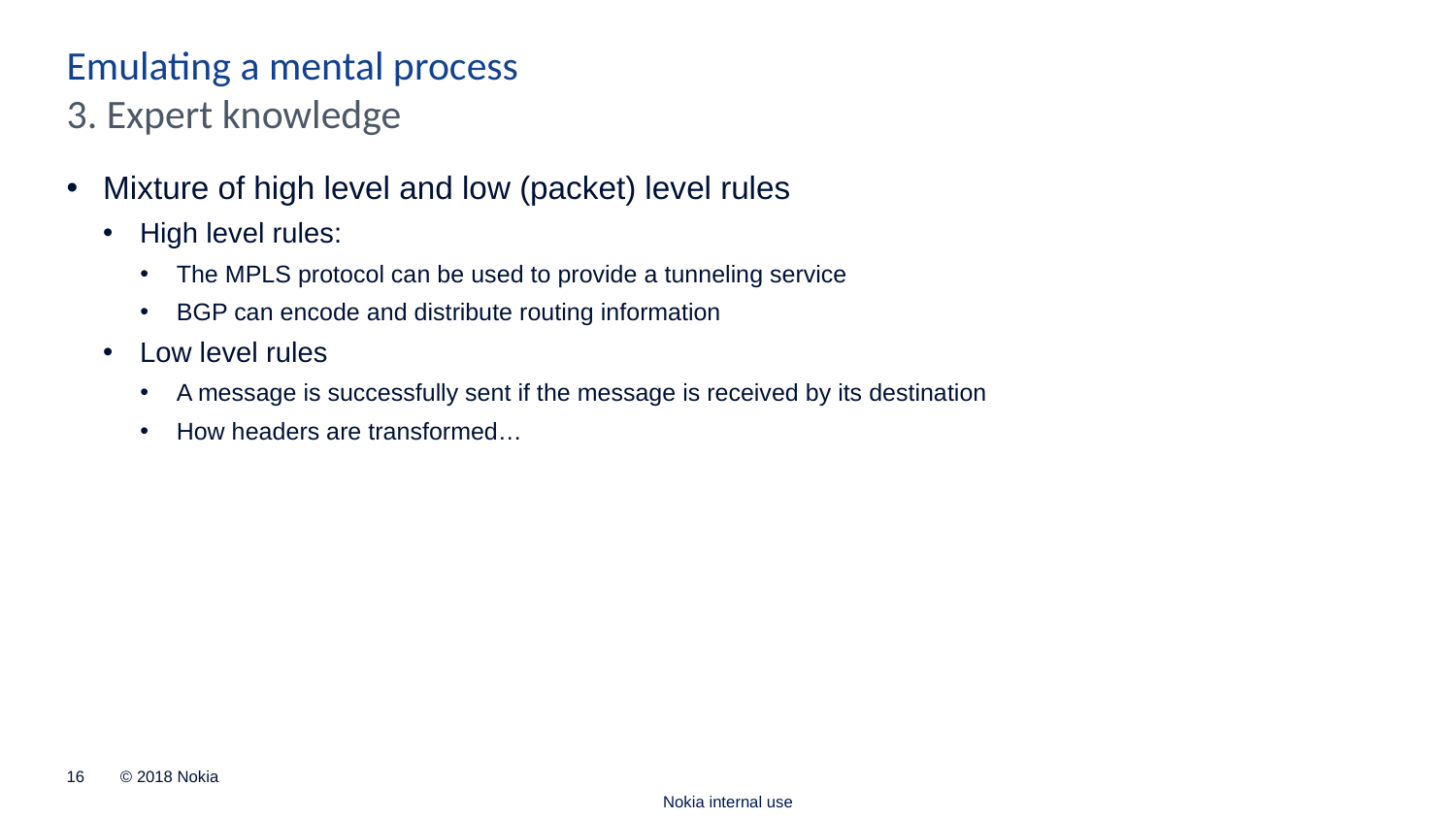

Emulating a mental process
3. Expert knowledge
Mixture of high level and low (packet) level rules
High level rules:
The MPLS protocol can be used to provide a tunneling service
BGP can encode and distribute routing information
Low level rules
A message is successfully sent if the message is received by its destination
How headers are transformed…